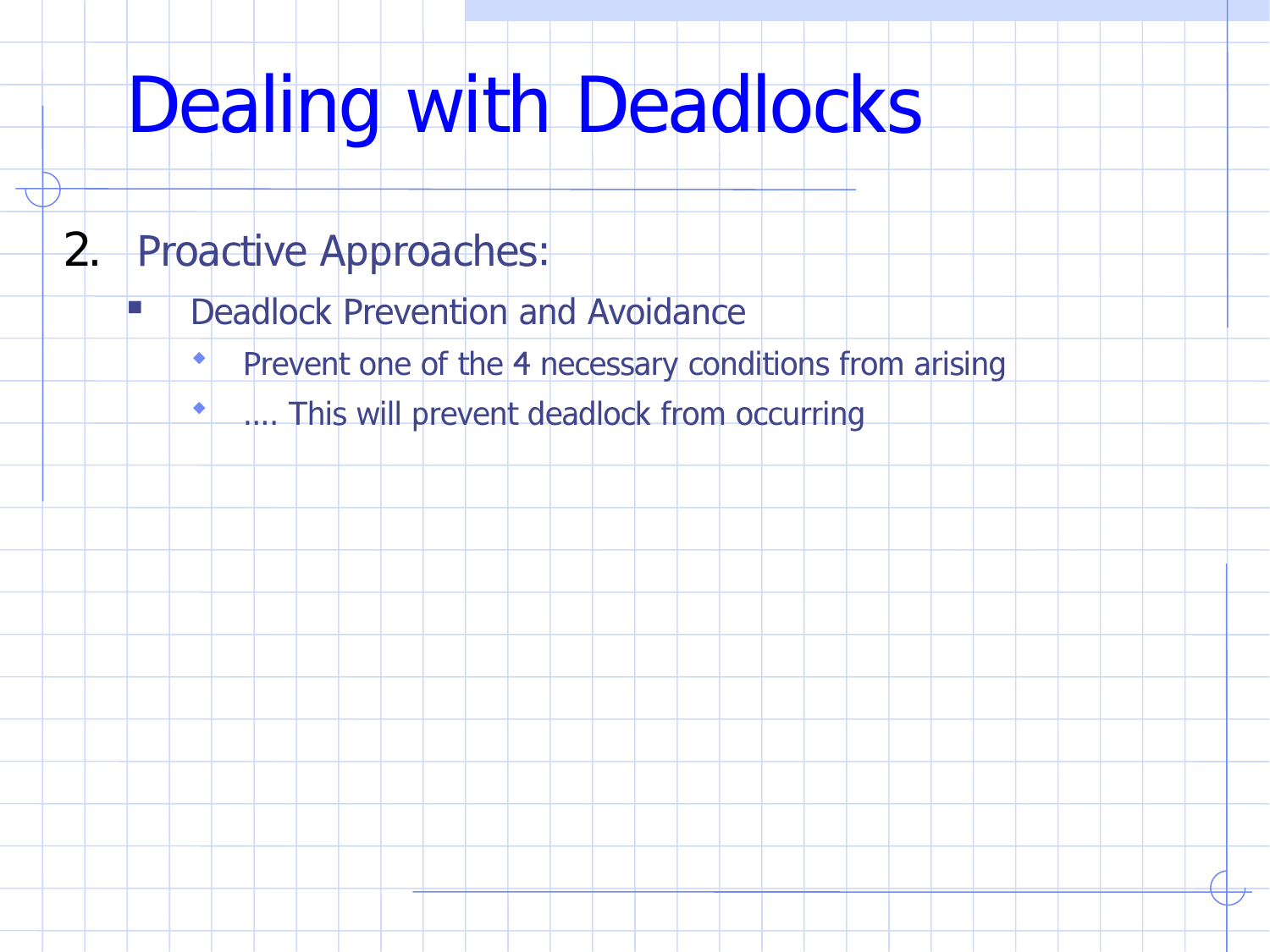

# Dealing with Deadlocks
Proactive Approaches:
Deadlock Prevention and Avoidance
Prevent one of the 4 necessary conditions from arising
…. This will prevent deadlock from occurring